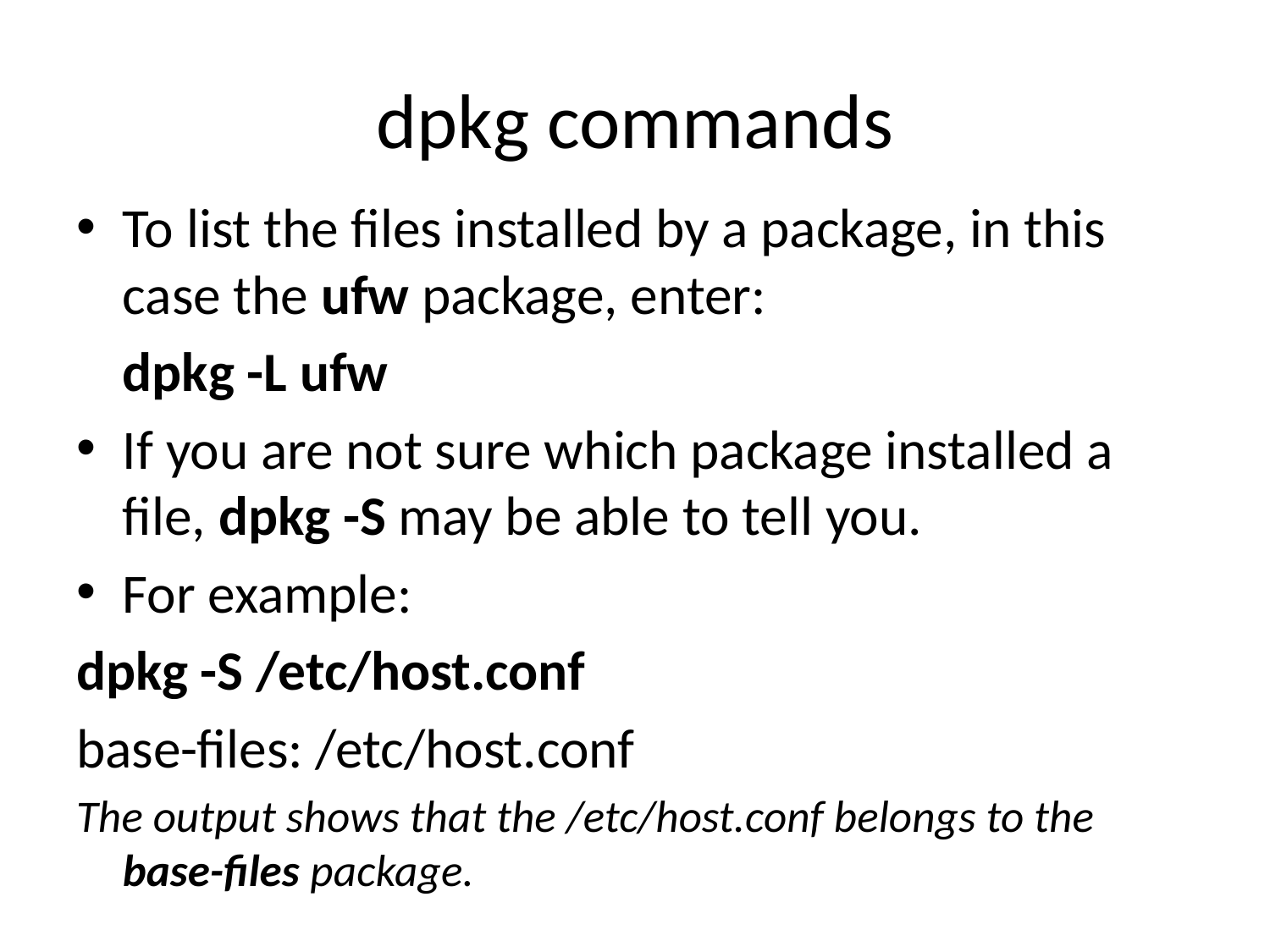

# dpkg commands
To list the files installed by a package, in this case the ufw package, enter:
				dpkg -L ufw
If you are not sure which package installed a file, dpkg -S may be able to tell you.
For example:
dpkg -S /etc/host.conf
base-files: /etc/host.conf
The output shows that the /etc/host.conf belongs to the base-files package.